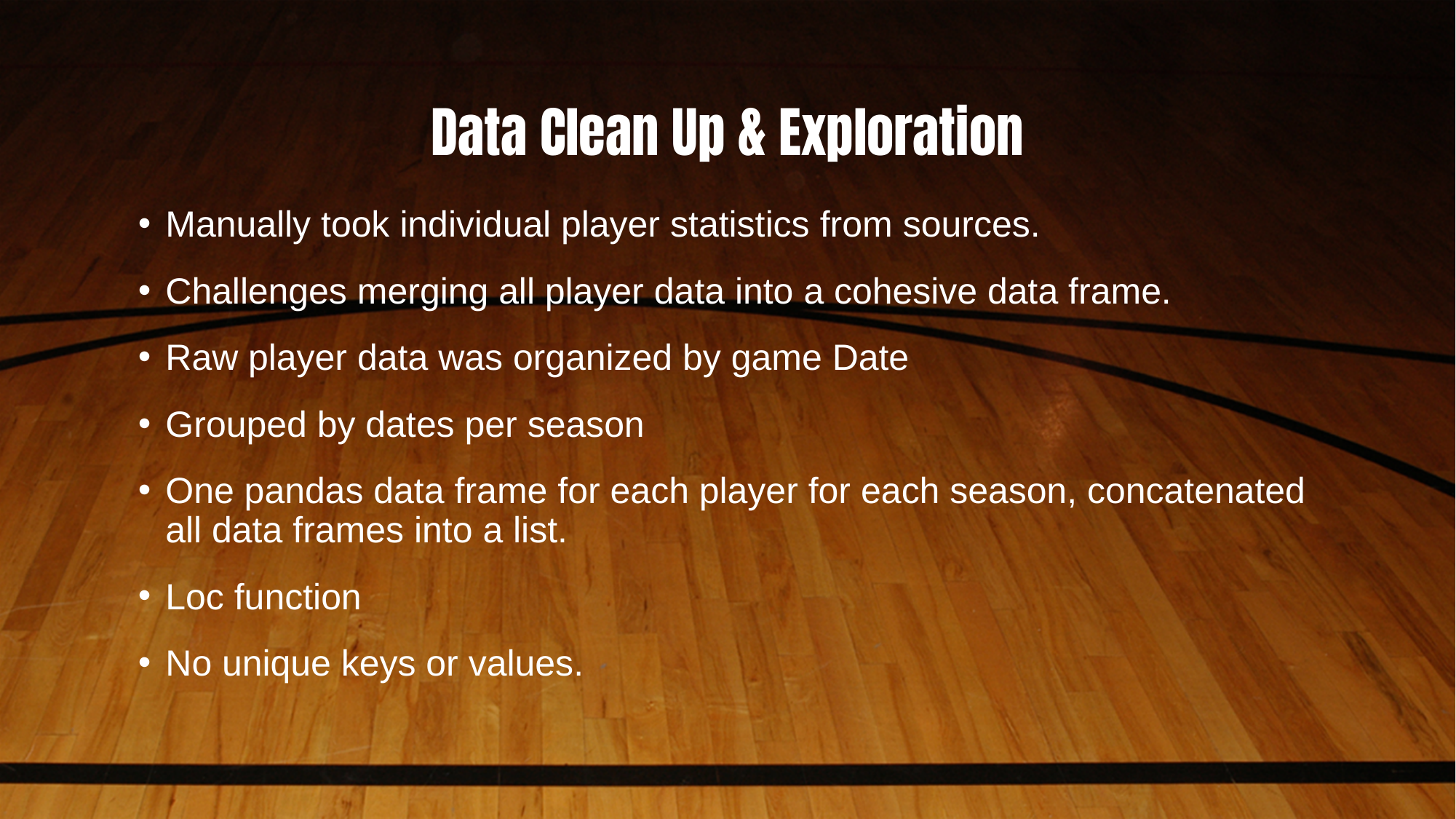

# Data Clean Up & Exploration
Manually took individual player statistics from sources.
Challenges merging all player data into a cohesive data frame.
Raw player data was organized by game Date
Grouped by dates per season
One pandas data frame for each player for each season, concatenated all data frames into a list.
Loc function
No unique keys or values.